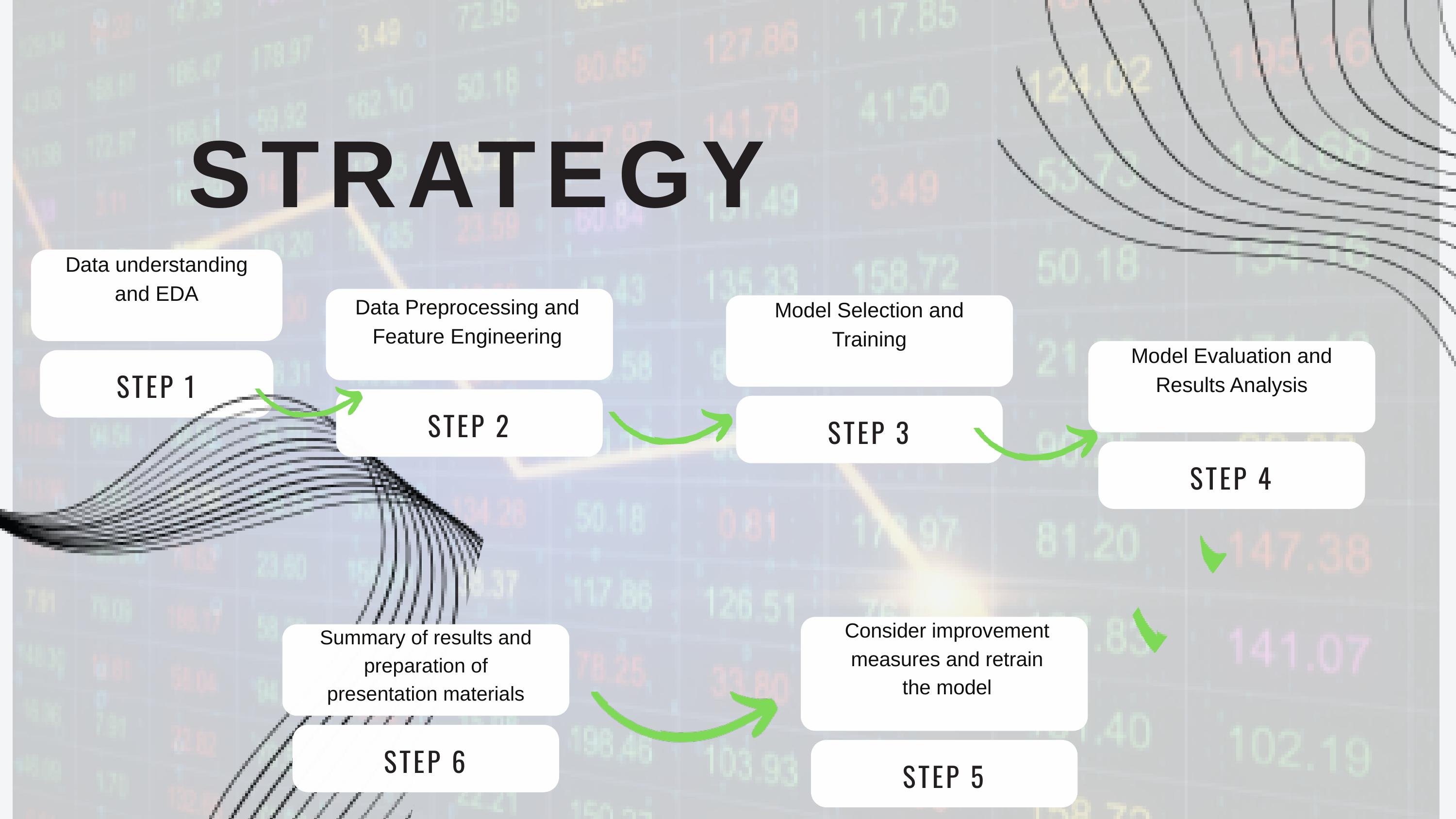

STRATEGY

Data understanding and EDA

Data Preprocessing and Feature Engineering

Model Selection and Training

Model Evaluation and Results Analysis

STEP 1

STEP 2

STEP 3

STEP 4

Consider improvement measures and retrain the model

Summary of results and preparation of presentation materials

STEP 6
STEP 5